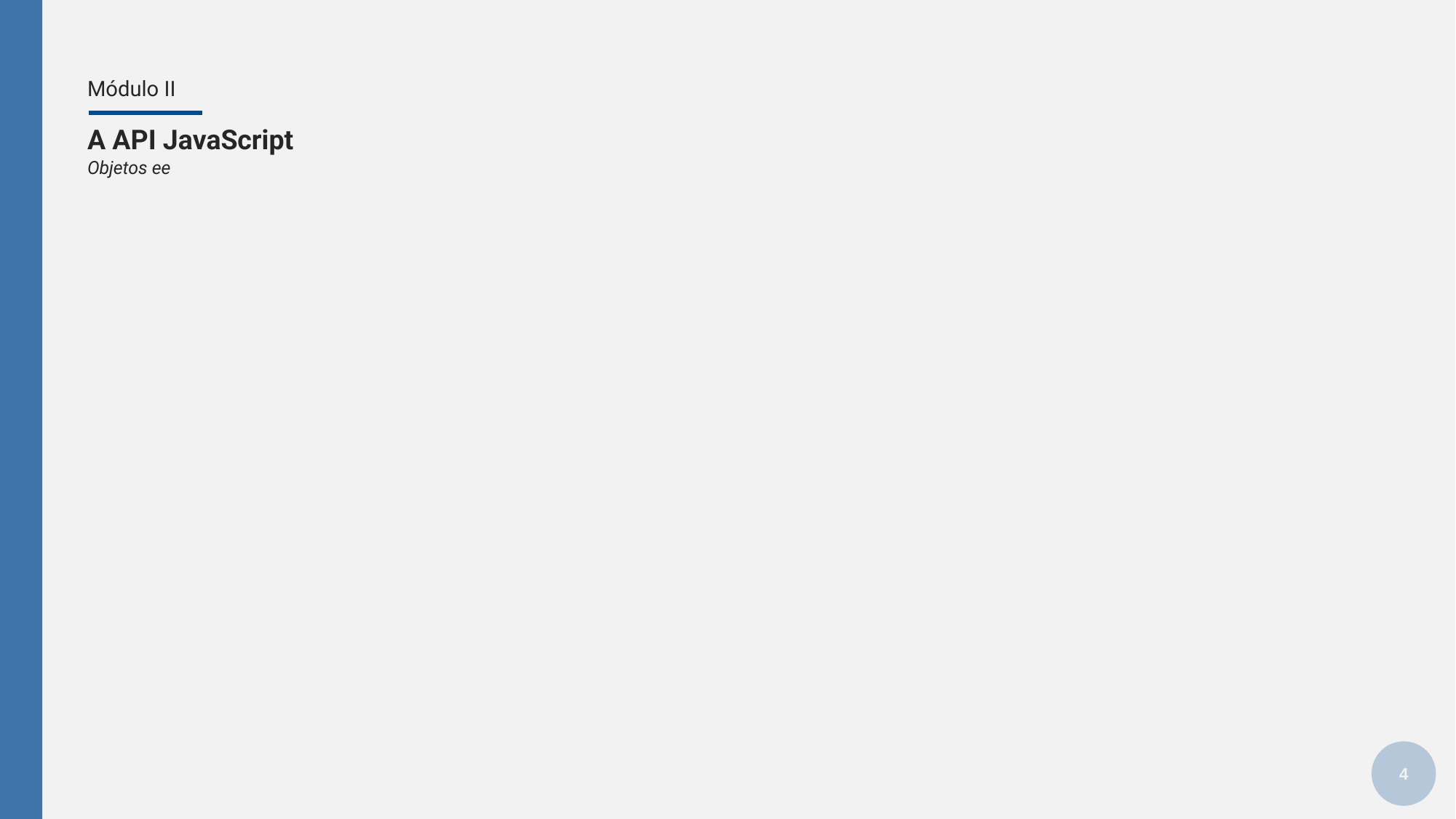

# Módulo II
A API JavaScript
Objetos ee

4